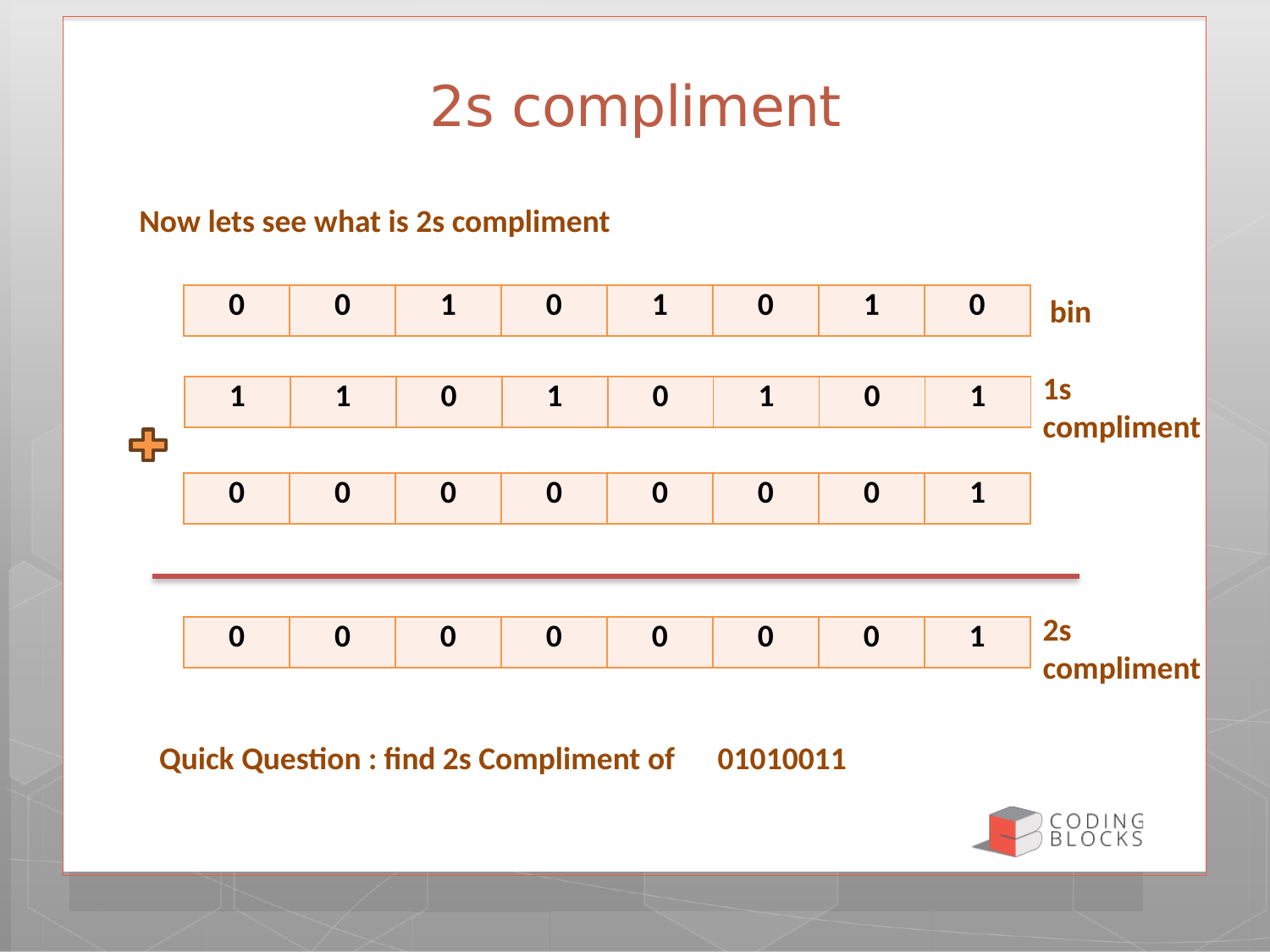

# 2s compliment

Now lets see what is 2s compliment
| 0 | 0 | 1 | 0 | 1 | 0 | 1 | 0 |
| --- | --- | --- | --- | --- | --- | --- | --- |
bin
1s
compliment
| 1 | 1 | 0 | 1 | 0 | 1 | 0 | 1 |
| --- | --- | --- | --- | --- | --- | --- | --- |

| 0 | 0 | 0 | 0 | 0 | 0 | 0 | 1 |
| --- | --- | --- | --- | --- | --- | --- | --- |
2s
compliment
| 0 | 0 | 0 | 0 | 0 | 0 | 0 | 1 |
| --- | --- | --- | --- | --- | --- | --- | --- |
Quick Question : find 2s Compliment of      01010011